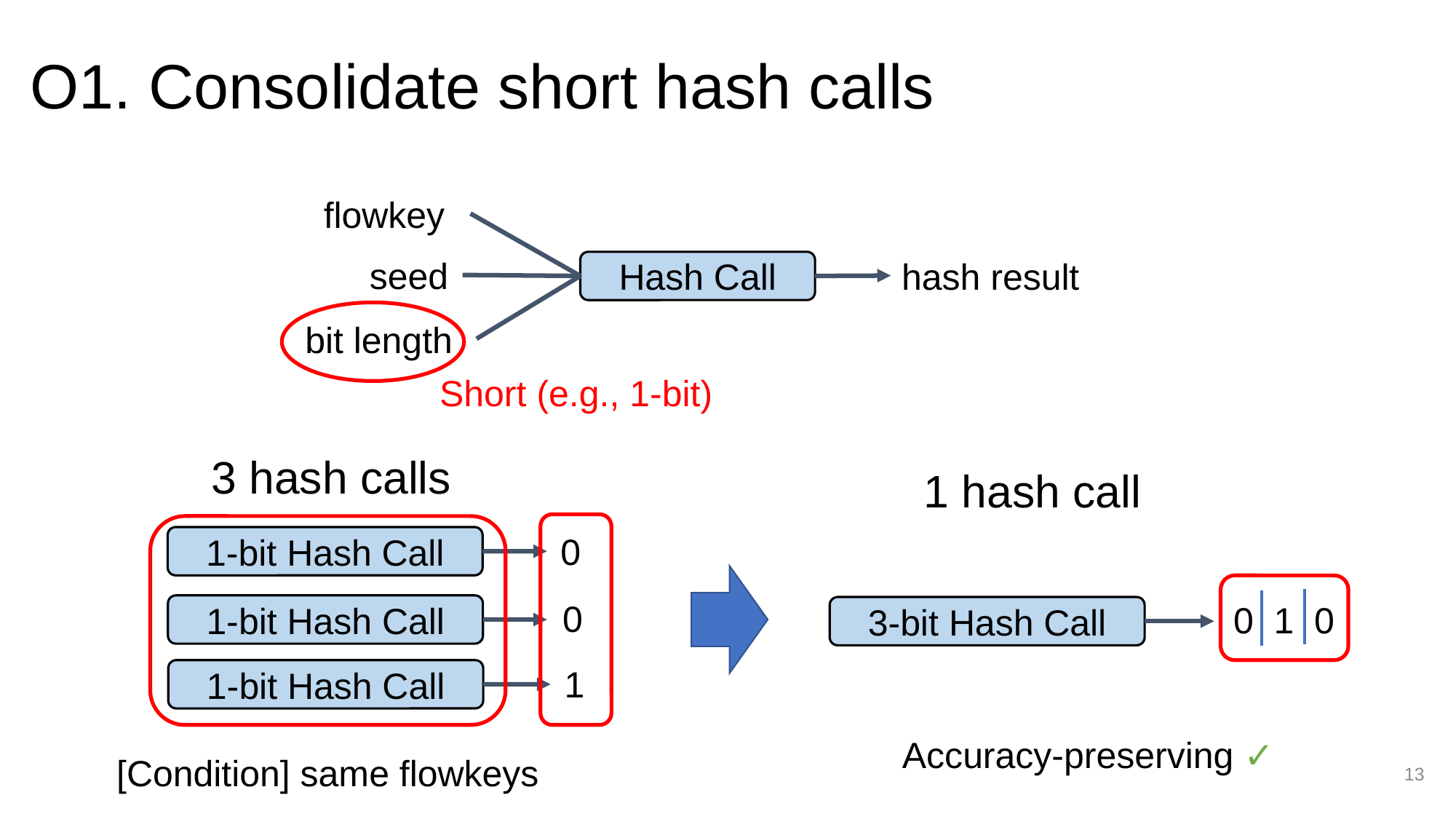

# O1. Consolidate short hash calls
flowkey
seed
hash result
Hash Call

bit length
Short (e.g., 1-bit)
3 hash calls
1 hash call
0
1-bit Hash Call

0
0  1  0
1-bit Hash Call
3-bit Hash Call
1
1-bit Hash Call

[Condition] same flowkeys
Accuracy-preserving ✓
13